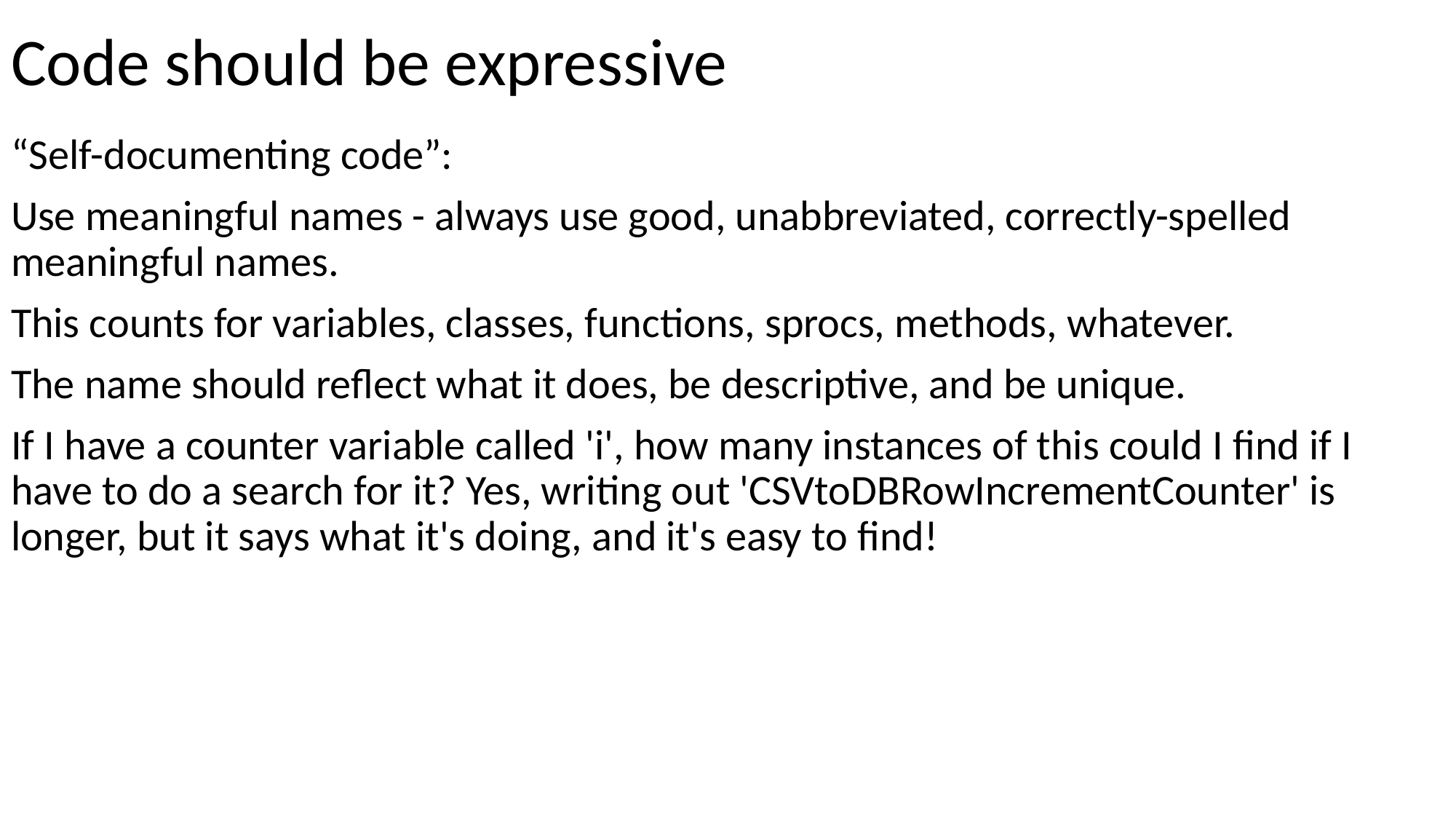

# Code should be expressive
“Self-documenting code”:
Use meaningful names - always use good, unabbreviated, correctly-spelled meaningful names.
This counts for variables, classes, functions, sprocs, methods, whatever.
The name should reflect what it does, be descriptive, and be unique.
If I have a counter variable called 'i', how many instances of this could I find if I have to do a search for it? Yes, writing out 'CSVtoDBRowIncrementCounter' is longer, but it says what it's doing, and it's easy to find!